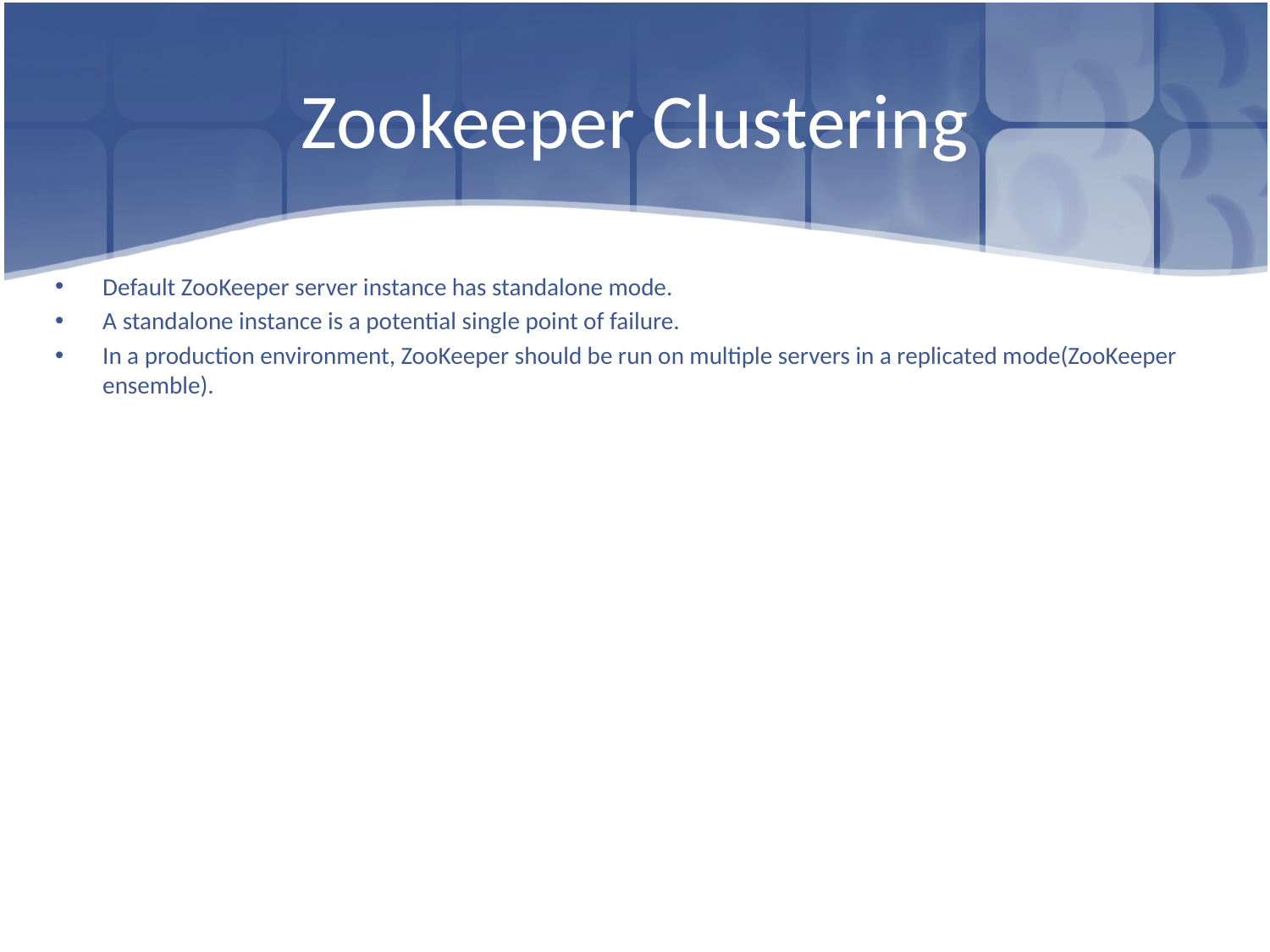

# Zookeeper Clustering
Default ZooKeeper server instance has standalone mode.
A standalone instance is a potential single point of failure.
In a production environment, ZooKeeper should be run on multiple servers in a replicated mode(ZooKeeper ensemble).